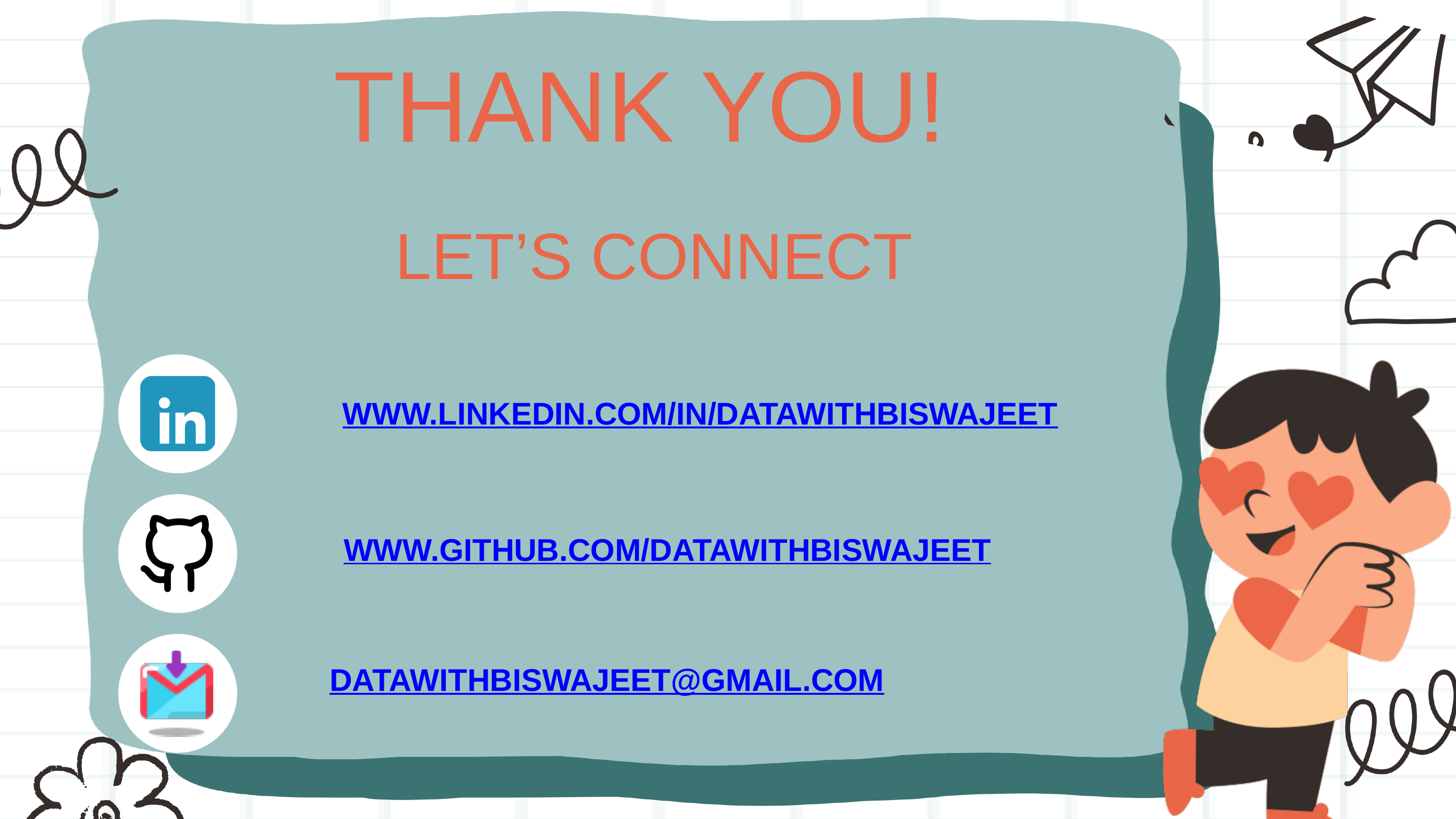

THANK YOU!

LET’S CONNECT

WWW.LINKEDIN.COM/IN/DATAWITHBISWAJEET

WWW.GITHUB.COM/DATAWITHBISWAJEET

DATAWITHBISWAJEET@GMAIL.COM